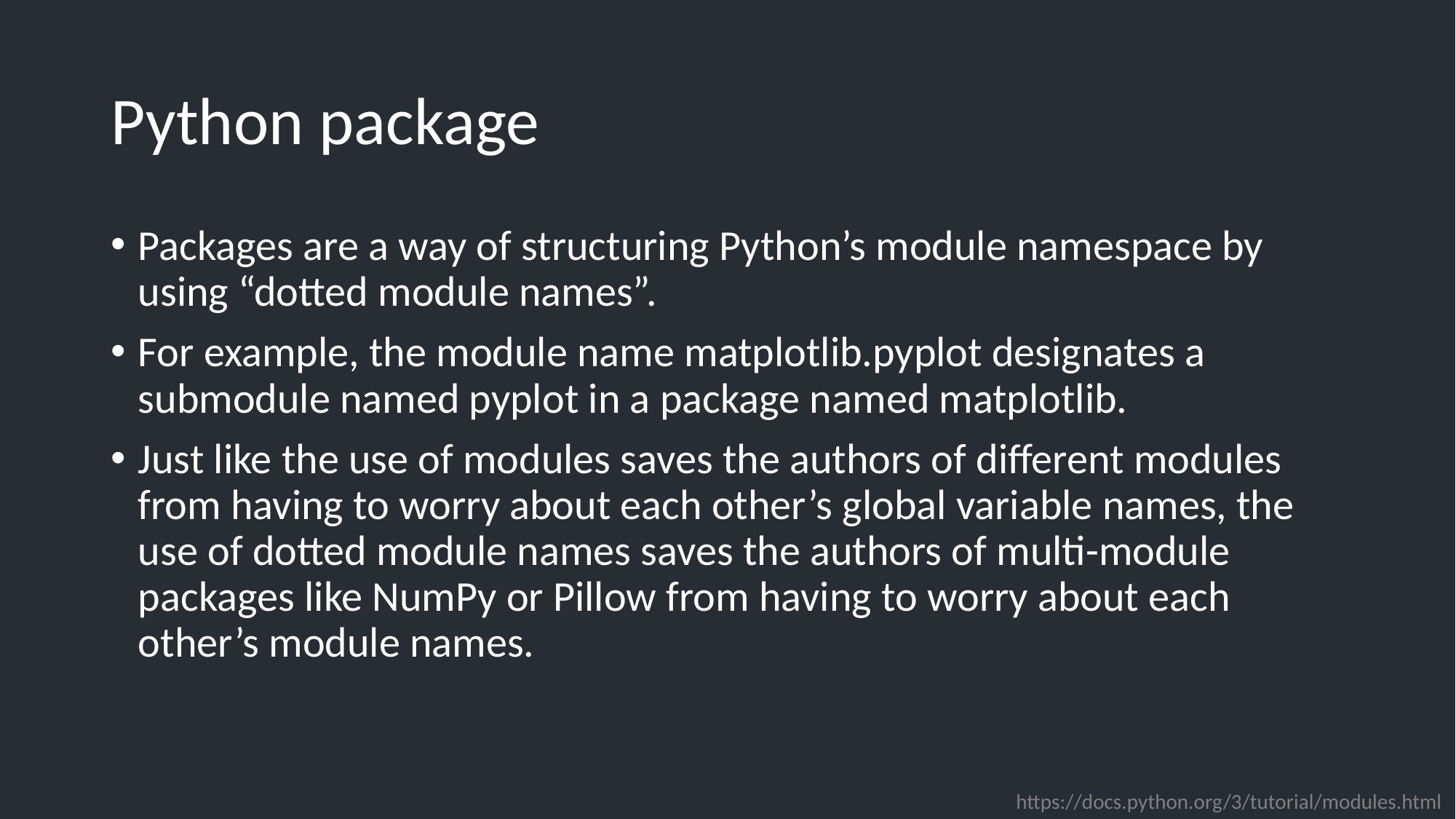

# Python package
Packages are a way of structuring Python’s module namespace by using “dotted module names”.
For example, the module name matplotlib.pyplot designates a submodule named pyplot in a package named matplotlib.
Just like the use of modules saves the authors of different modules from having to worry about each other’s global variable names, the use of dotted module names saves the authors of multi-module packages like NumPy or Pillow from having to worry about each other’s module names.
https://docs.python.org/3/tutorial/modules.html